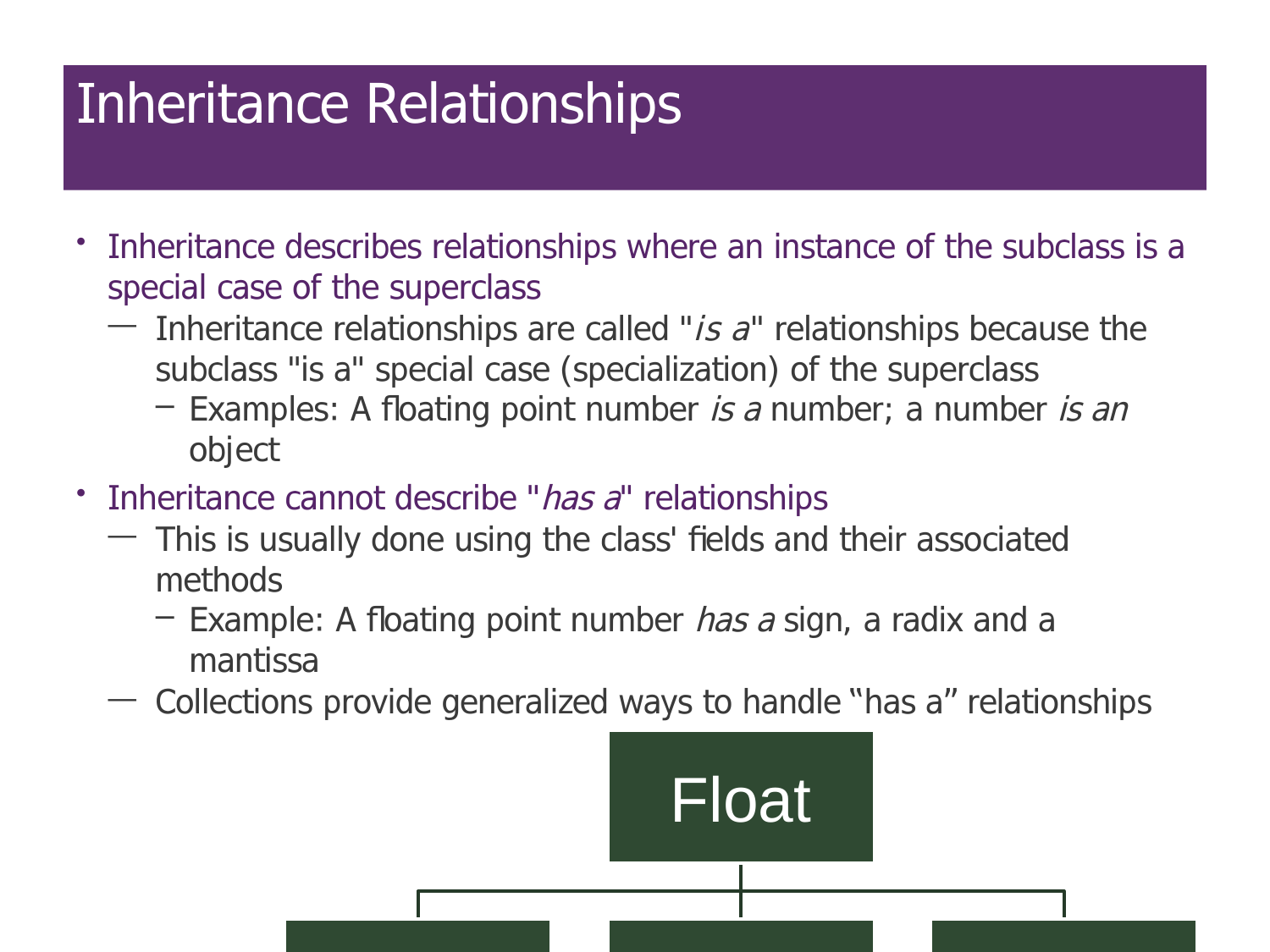

# Inheritance Relationships
Inheritance describes relationships where an instance of the subclass is a special case of the superclass
Inheritance relationships are called "is a" relationships because the subclass "is a" special case (specialization) of the superclass
Examples: A floating point number is a number; a number is an object
Inheritance cannot describe "has a" relationships
This is usually done using the class' fields and their associated methods
Example: A floating point number has a sign, a radix and a mantissa
Collections provide generalized ways to handle “has a” relationships

Float
sign
radix
mantissa